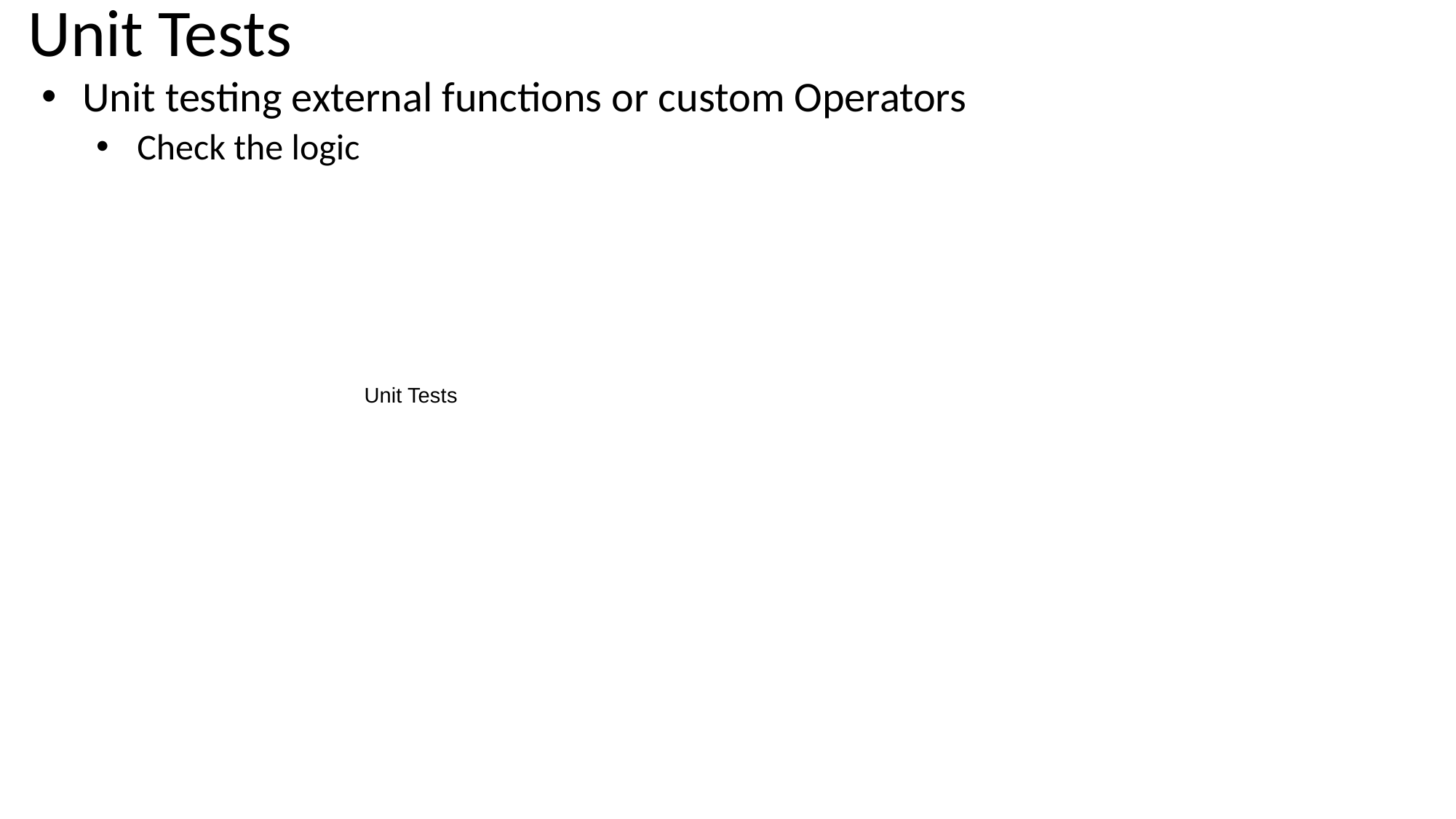

# Unit Tests
Unit testing external functions or custom Operators
Check the logic
Unit Tests